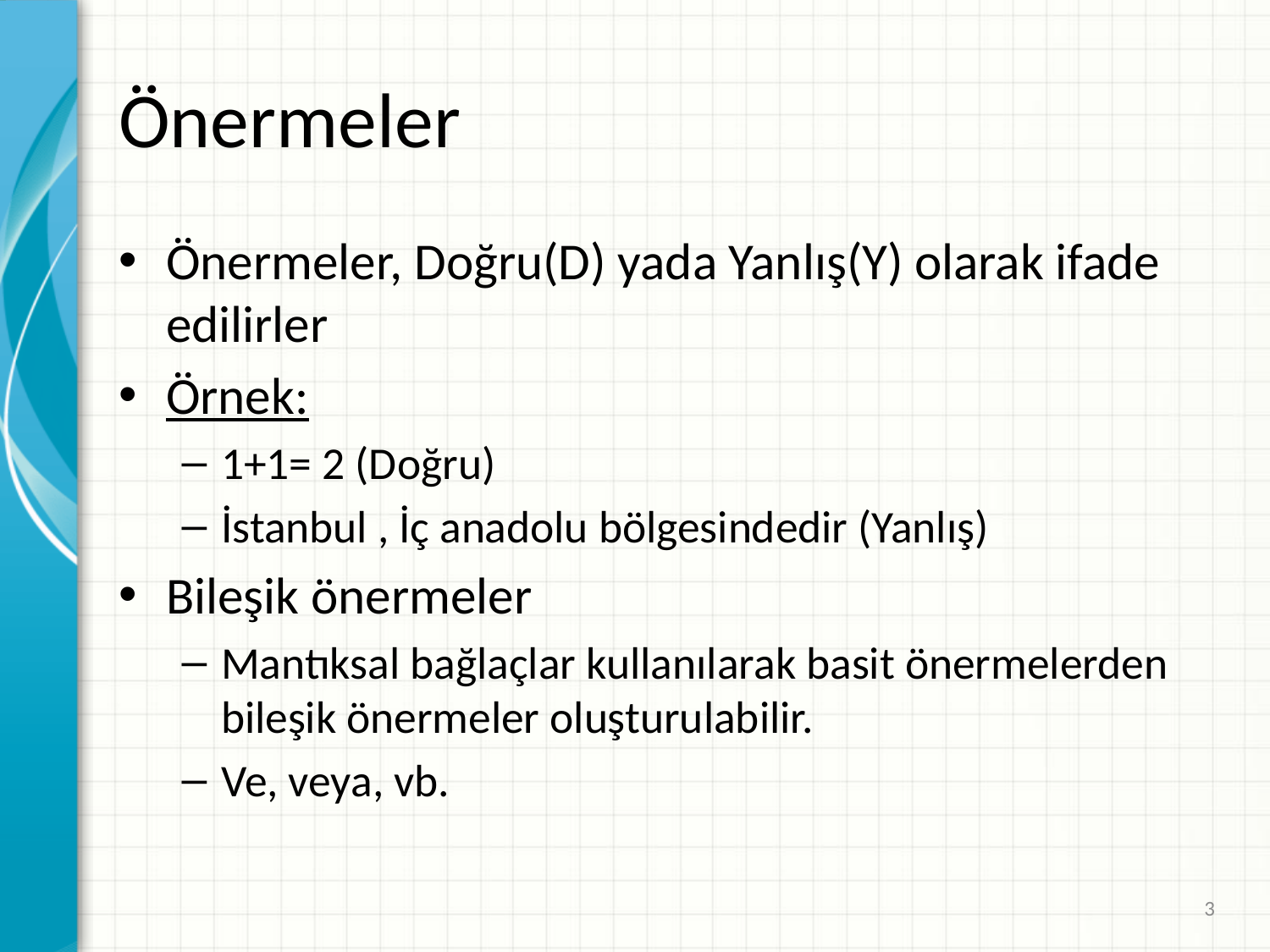

# Önermeler
Önermeler, Doğru(D) yada Yanlış(Y) olarak ifade edilirler
Örnek:
1+1= 2 (Doğru)
İstanbul , İç anadolu bölgesindedir (Yanlış)
Bileşik önermeler
Mantıksal bağlaçlar kullanılarak basit önermelerden bileşik önermeler oluşturulabilir.
Ve, veya, vb.
3